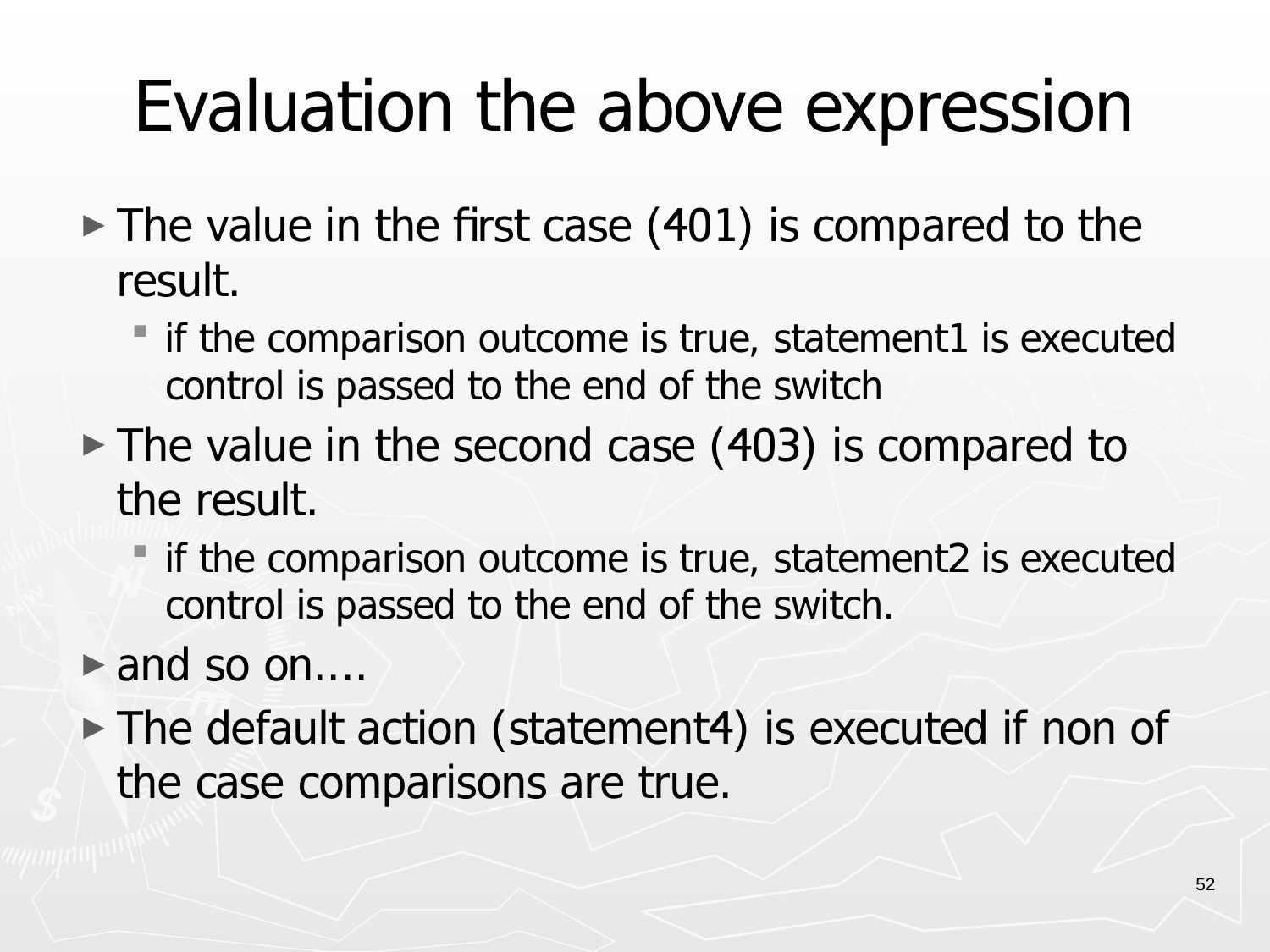

# Evaluation the above expression
The value in the first case (401) is compared to the result.
if the comparison outcome is true, statement1 is executed
control is passed to the end of the switch
The value in the second case (403) is compared to the result.
if the comparison outcome is true, statement2 is executed
control is passed to the end of the switch.
and so on....
The default action (statement4) is executed if non of the case comparisons are true.
52